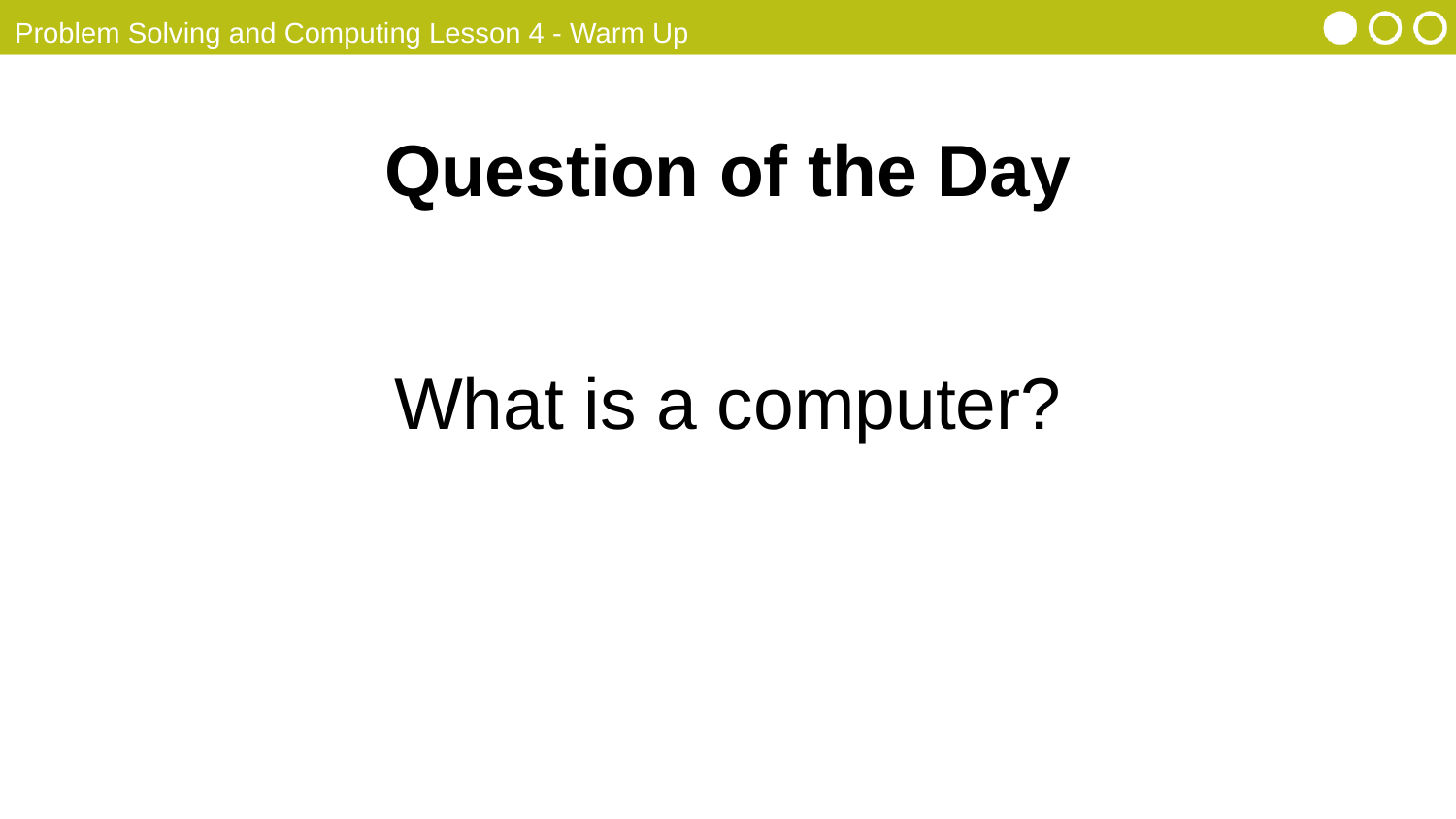

Problem Solving and Computing Lesson 4 - Warm Up
Question of the Day

What is a computer?